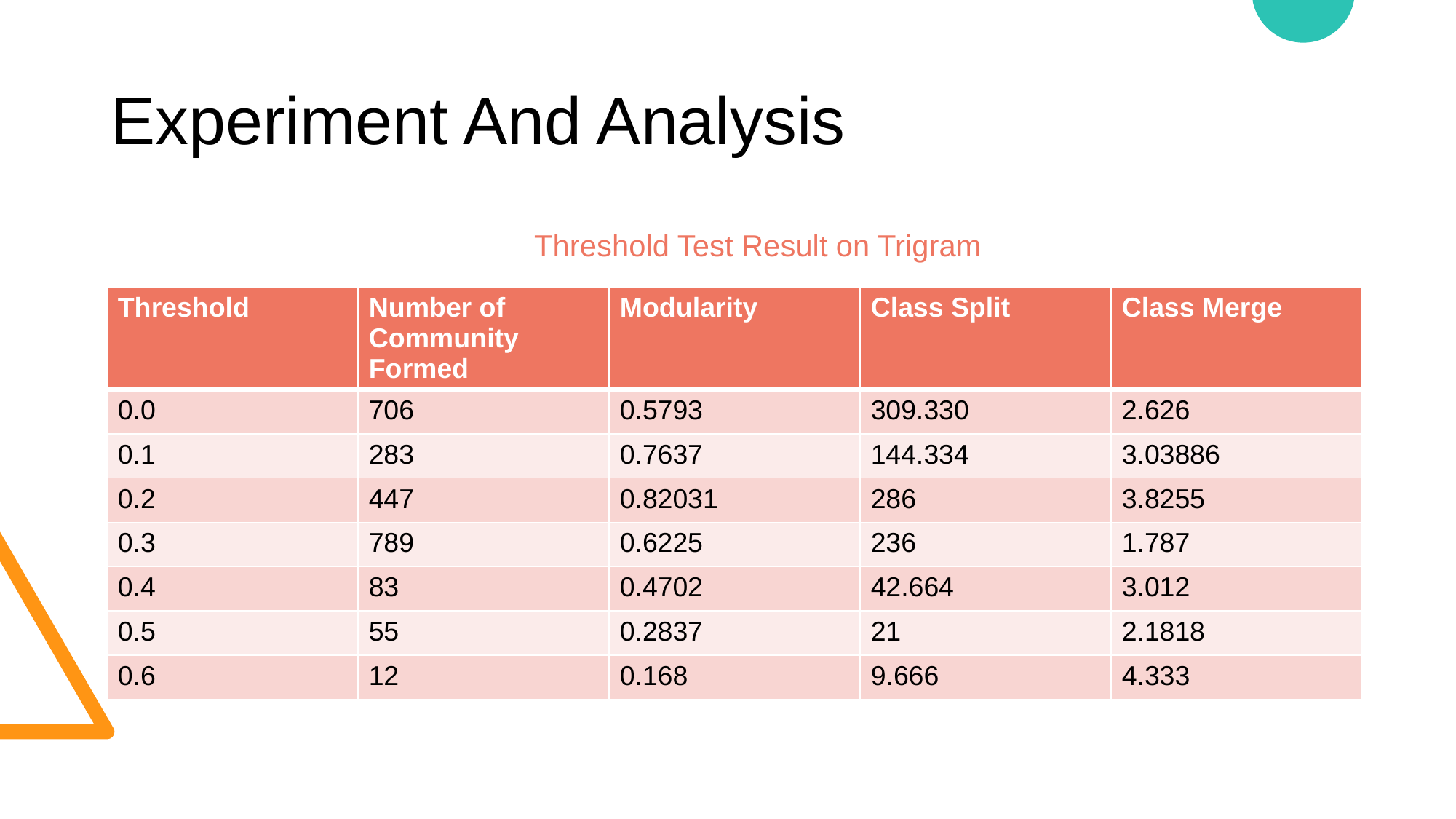

# Experiment And Analysis
Threshold Test Result on Trigram
| Threshold | Number of Community Formed | Modularity | Class Split | Class Merge |
| --- | --- | --- | --- | --- |
| 0.0 | 706 | 0.5793 | 309.330 | 2.626 |
| 0.1 | 283 | 0.7637 | 144.334 | 3.03886 |
| 0.2 | 447 | 0.82031 | 286 | 3.8255 |
| 0.3 | 789 | 0.6225 | 236 | 1.787 |
| 0.4 | 83 | 0.4702 | 42.664 | 3.012 |
| 0.5 | 55 | 0.2837 | 21 | 2.1818 |
| 0.6 | 12 | 0.168 | 9.666 | 4.333 |